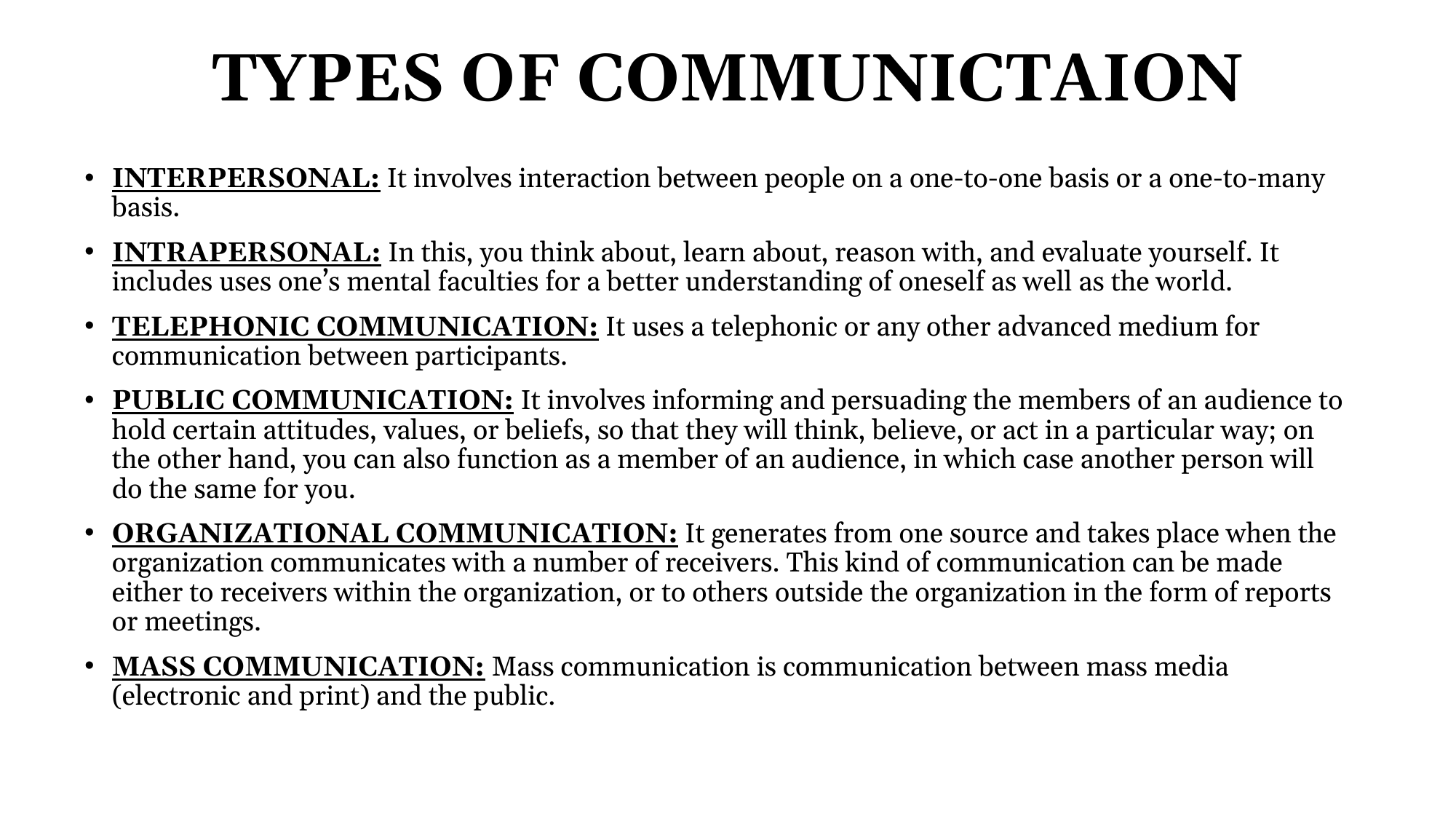

# TYPES OF COMMUNICTAION
INTERPERSONAL: It involves interaction between people on a one-to-one basis or a one-to-many basis.
INTRAPERSONAL: In this, you think about, learn about, reason with, and evaluate yourself. It includes uses one’s mental faculties for a better understanding of oneself as well as the world.
TELEPHONIC COMMUNICATION: It uses a telephonic or any other advanced medium for communication between participants.
PUBLIC COMMUNICATION: It involves informing and persuading the members of an audience to hold certain attitudes, values, or beliefs, so that they will think, believe, or act in a particular way; on the other hand, you can also function as a member of an audience, in which case another person will do the same for you.
ORGANIZATIONAL COMMUNICATION: It generates from one source and takes place when the organization communicates with a number of receivers. This kind of communication can be made either to receivers within the organization, or to others outside the organization in the form of reports or meetings.
MASS COMMUNICATION: Mass communication is communication between mass media (electronic and print) and the public.